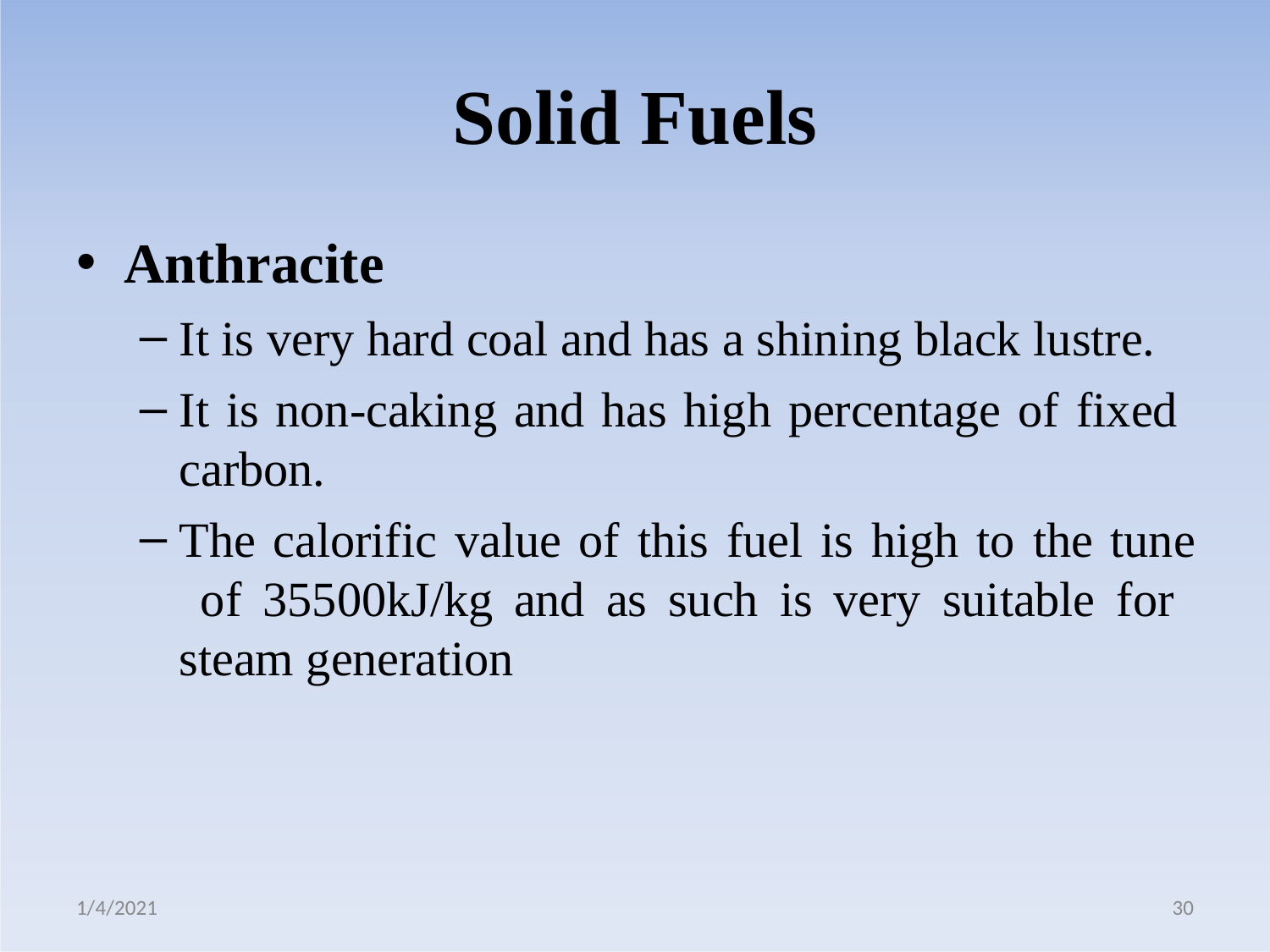

# Solid Fuels
Anthracite
It is very hard coal and has a shining black lustre.
It is non-caking and has high percentage of fixed  carbon.
The calorific value of this fuel is high to the tune  of 35500kJ/kg and as such is very suitable for  steam generation
1/4/2021
30